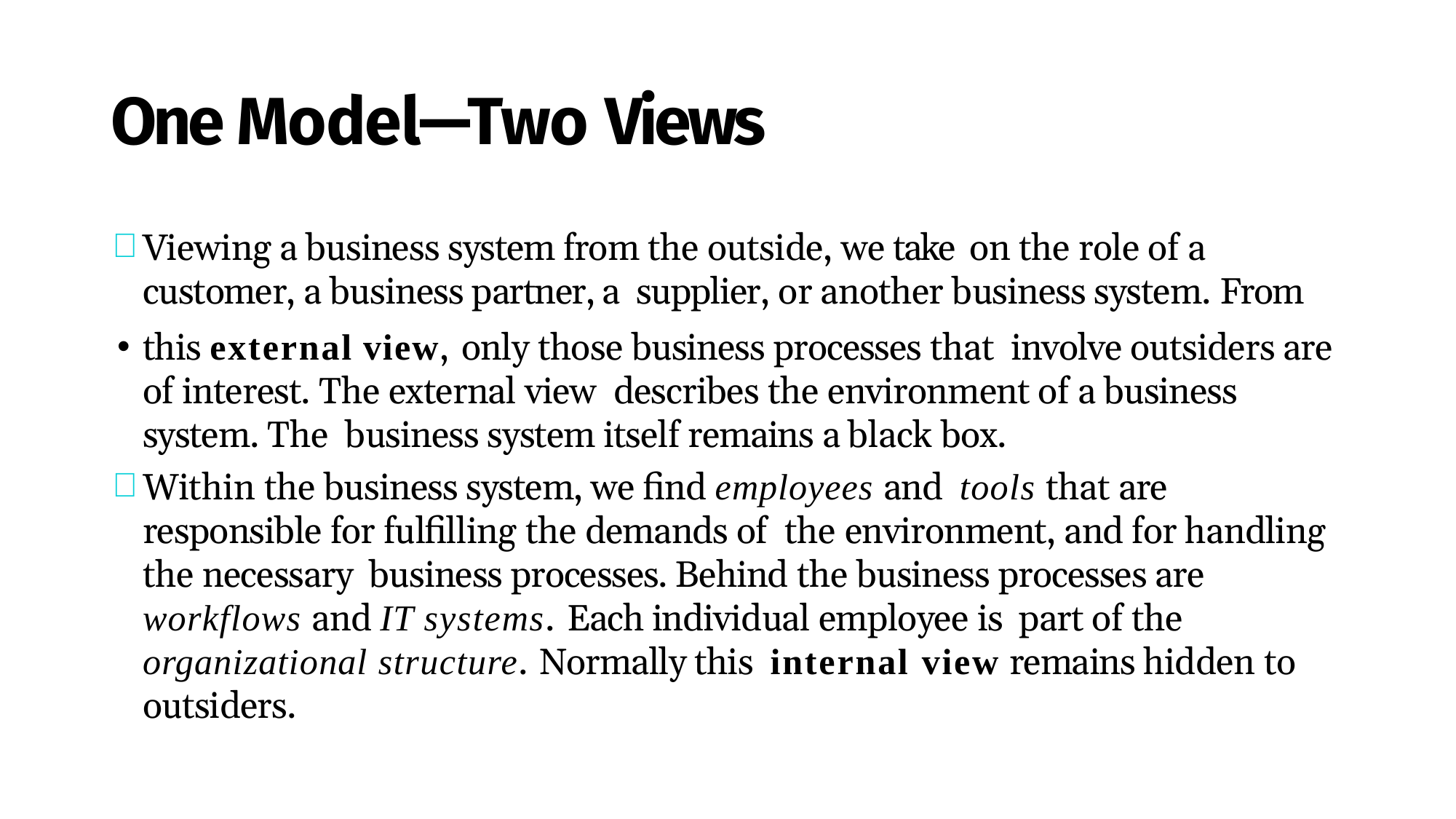

# One Model—Two Views
Viewing a business system from the outside, we take  on the role of a customer, a business partner, a  supplier, or another business system. From
this external view, only those business processes that  involve outsiders are of interest. The external view  describes the environment of a business system. The  business system itself remains a black box.
Within the business system, we find employees and  tools that are responsible for fulfilling the demands of  the environment, and for handling the necessary  business processes. Behind the business processes are  workflows and IT systems. Each individual employee is  part of the organizational structure. Normally this  internal view remains hidden to outsiders.